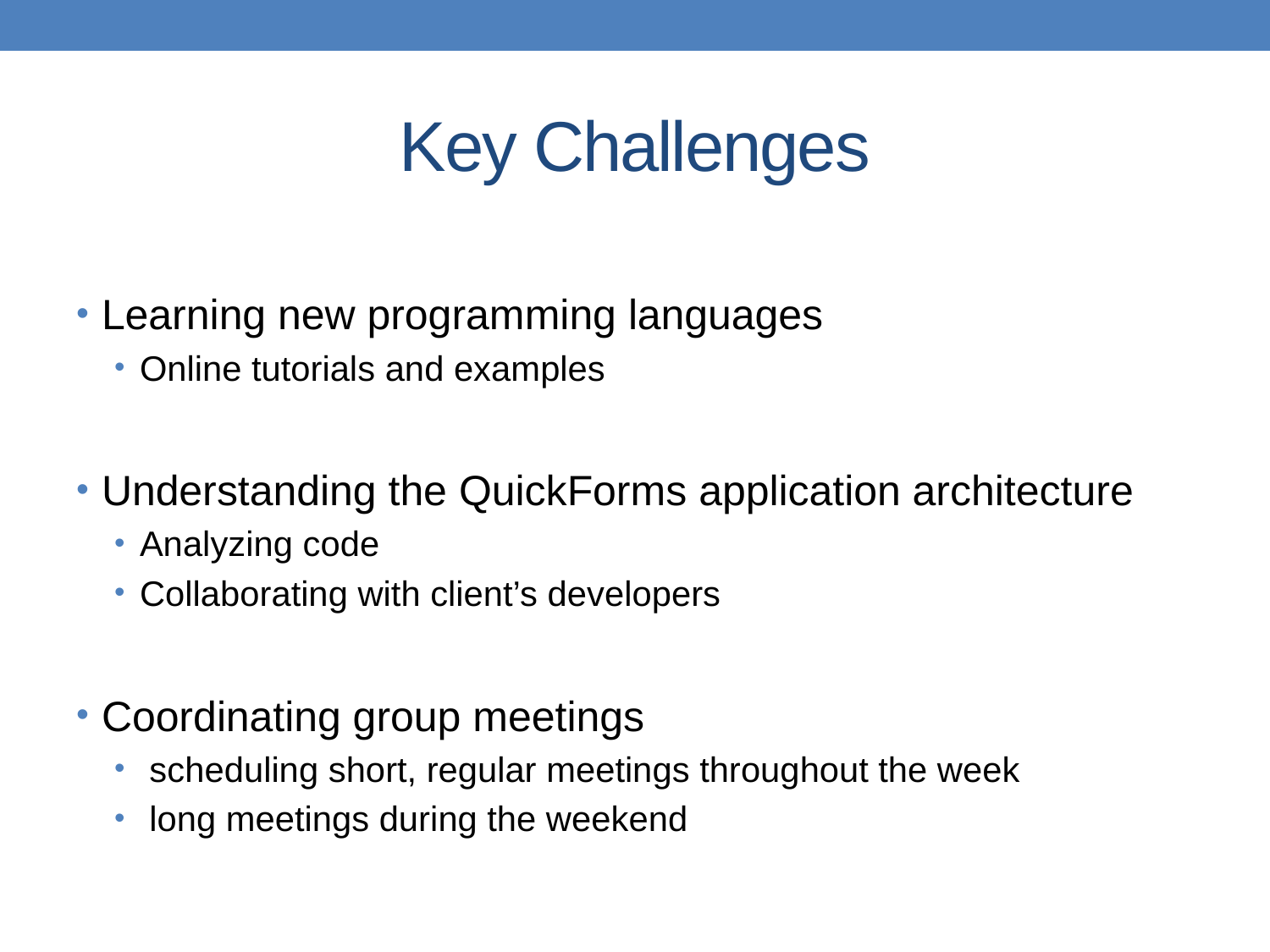

# Key Challenges

Learning new programming languages
Online tutorials and examples

Understanding the QuickForms application architecture
Analyzing code
Collaborating with client’s developers

Coordinating group meetings
 scheduling short, regular meetings throughout the week
 long meetings during the weekend